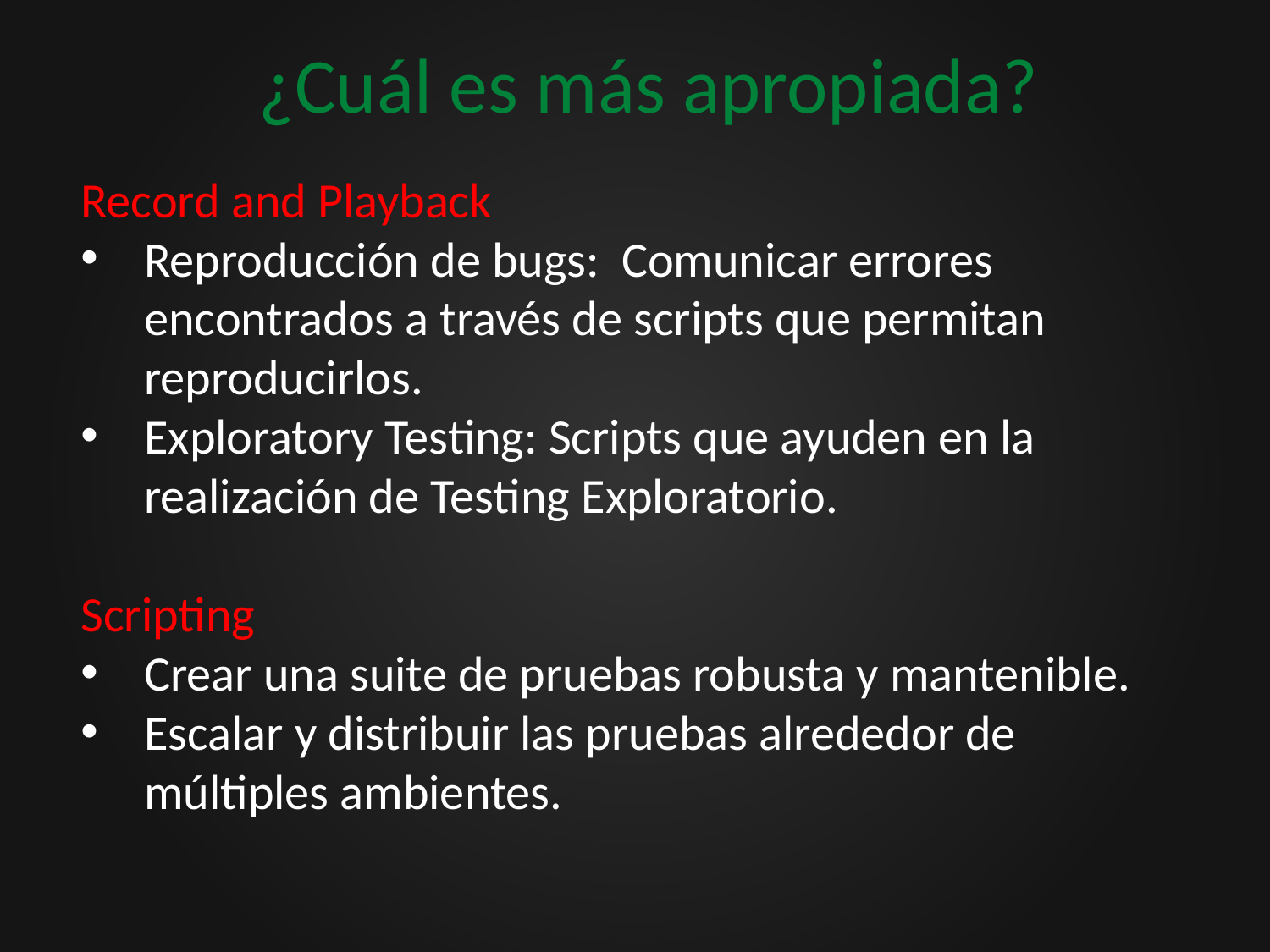

# ¿Cuál es más apropiada?
Record and Playback
Reproducción de bugs:  Comunicar errores encontrados a través de scripts que permitan reproducirlos.
Exploratory Testing: Scripts que ayuden en la realización de Testing Exploratorio.

Scripting
Crear una suite de pruebas robusta y mantenible.
Escalar y distribuir las pruebas alrededor de múltiples ambientes.